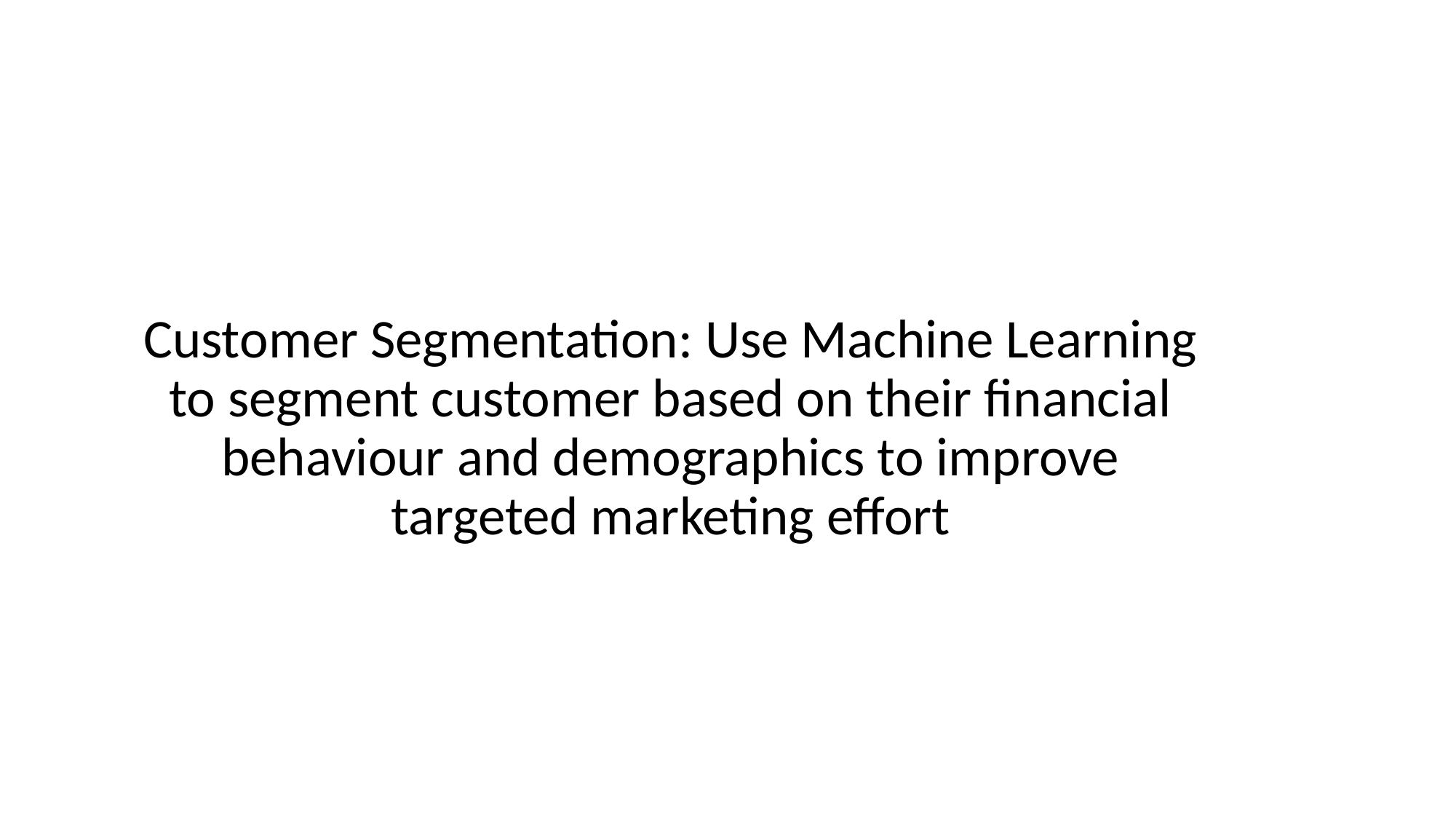

# Customer Segmentation: Use Machine Learning to segment customer based on their financial behaviour and demographics to improve targeted marketing effort